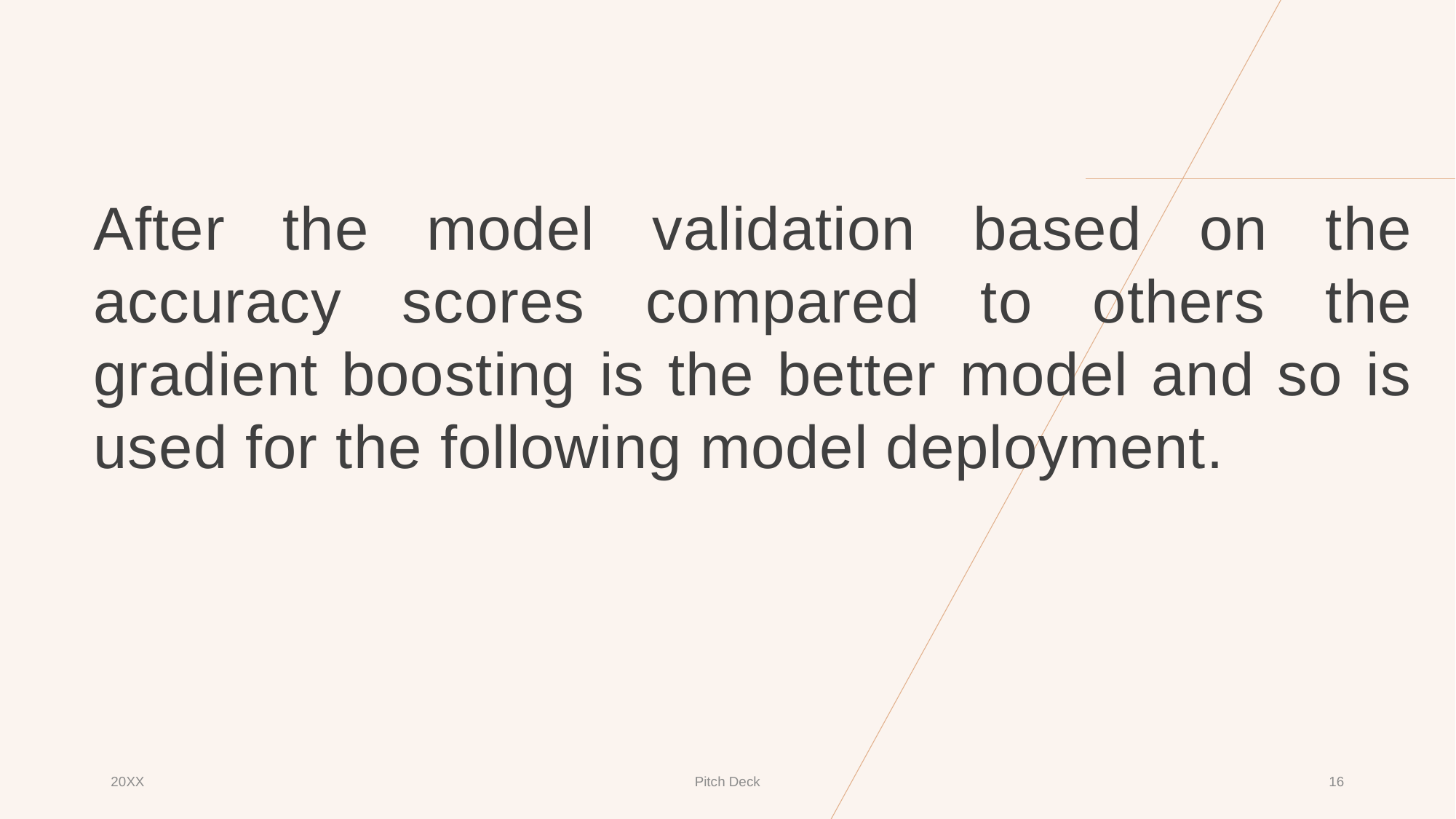

After the model validation based on the accuracy scores compared to others the gradient boosting is the better model and so is used for the following model deployment.
20XX
Pitch Deck
16